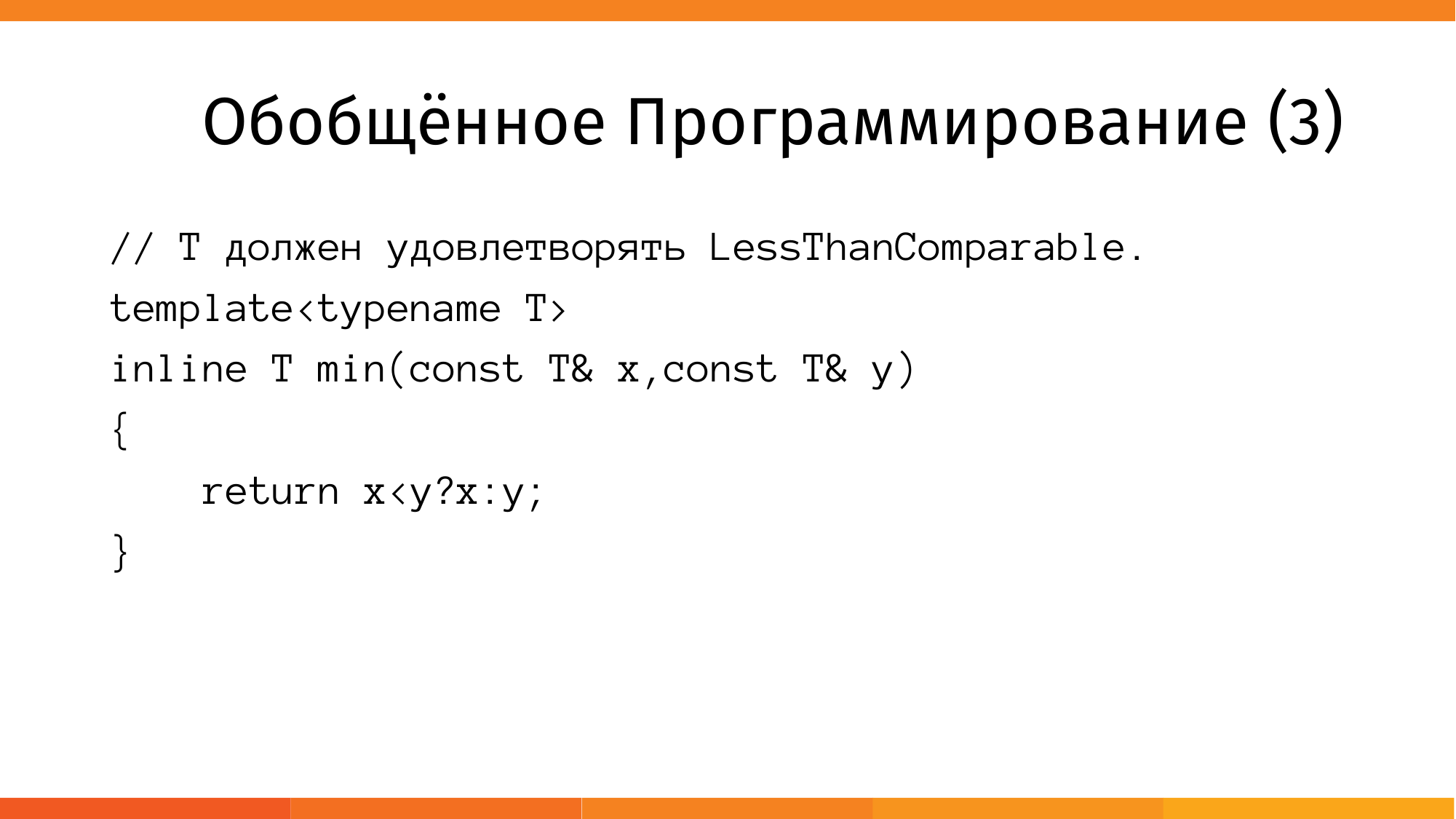

# Обобщённое Программирование (3)
// T должен удовлетворять LessThanComparable.
template<typename T>
inline T min(const T& x,const T& y)
{
    return x<y?x:y;
}